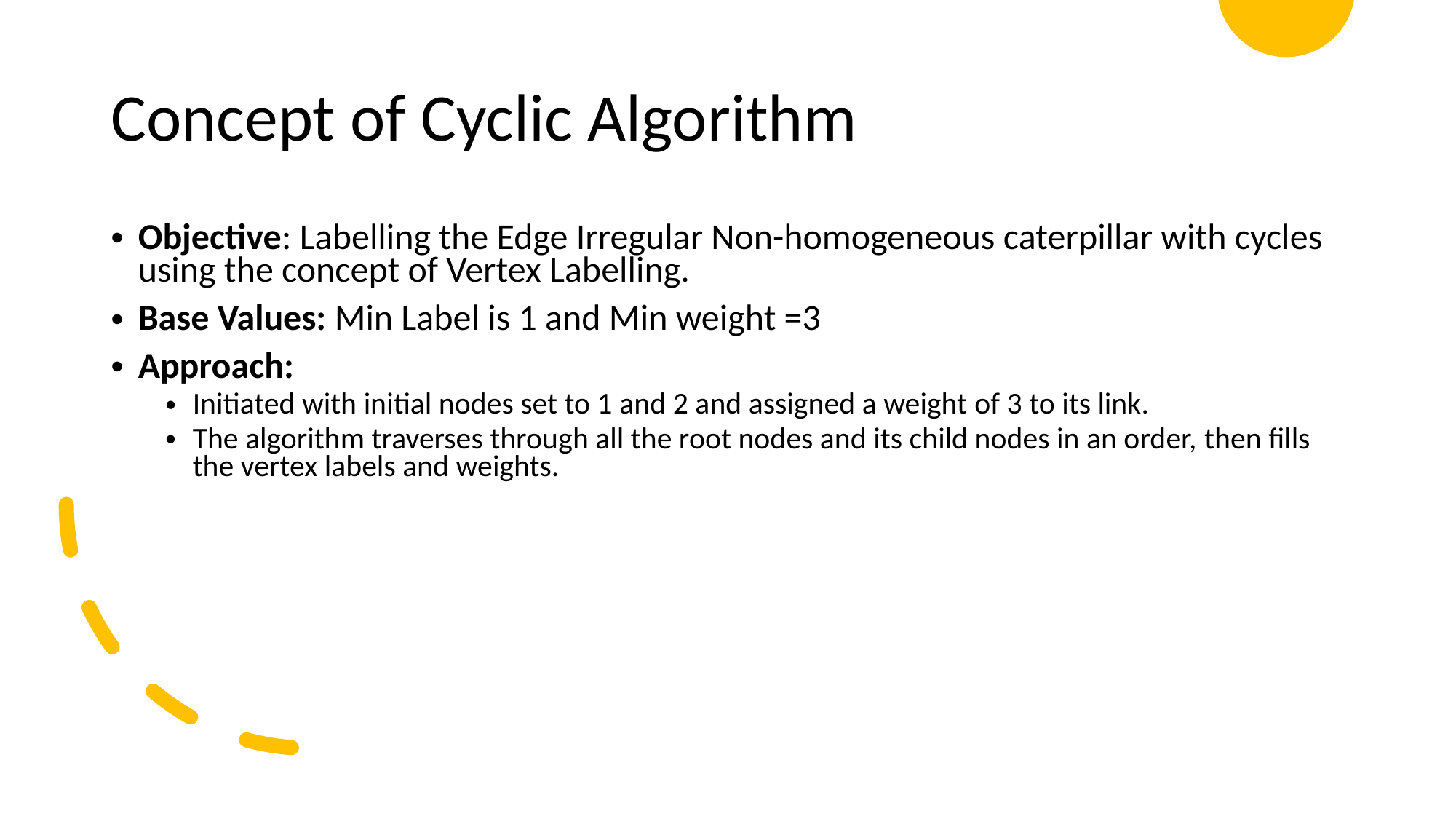

# Concept of Cyclic Algorithm
Objective: Labelling the Edge Irregular Non-homogeneous caterpillar with cycles using the concept of Vertex Labelling.
Base Values: Min Label is 1 and Min weight =3
Approach:
Initiated with initial nodes set to 1 and 2 and assigned a weight of 3 to its link.
The algorithm traverses through all the root nodes and its child nodes in an order, then fills the vertex labels and weights.